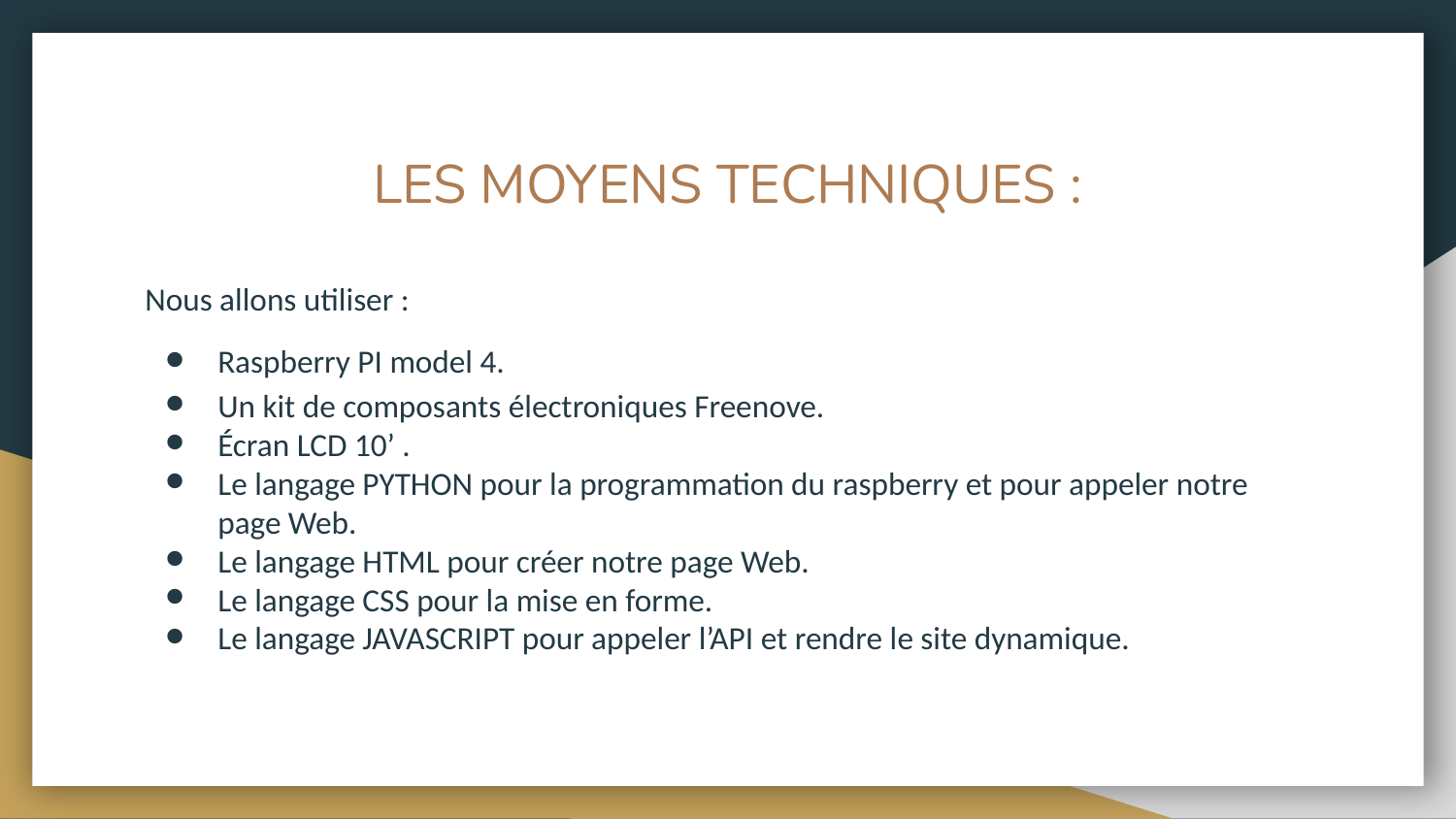

# LES MOYENS TECHNIQUES :
Nous allons utiliser :
Raspberry PI model 4.
Un kit de composants électroniques Freenove.
Écran LCD 10’ .
Le langage PYTHON pour la programmation du raspberry et pour appeler notre page Web.
Le langage HTML pour créer notre page Web.
Le langage CSS pour la mise en forme.
Le langage JAVASCRIPT pour appeler l’API et rendre le site dynamique.